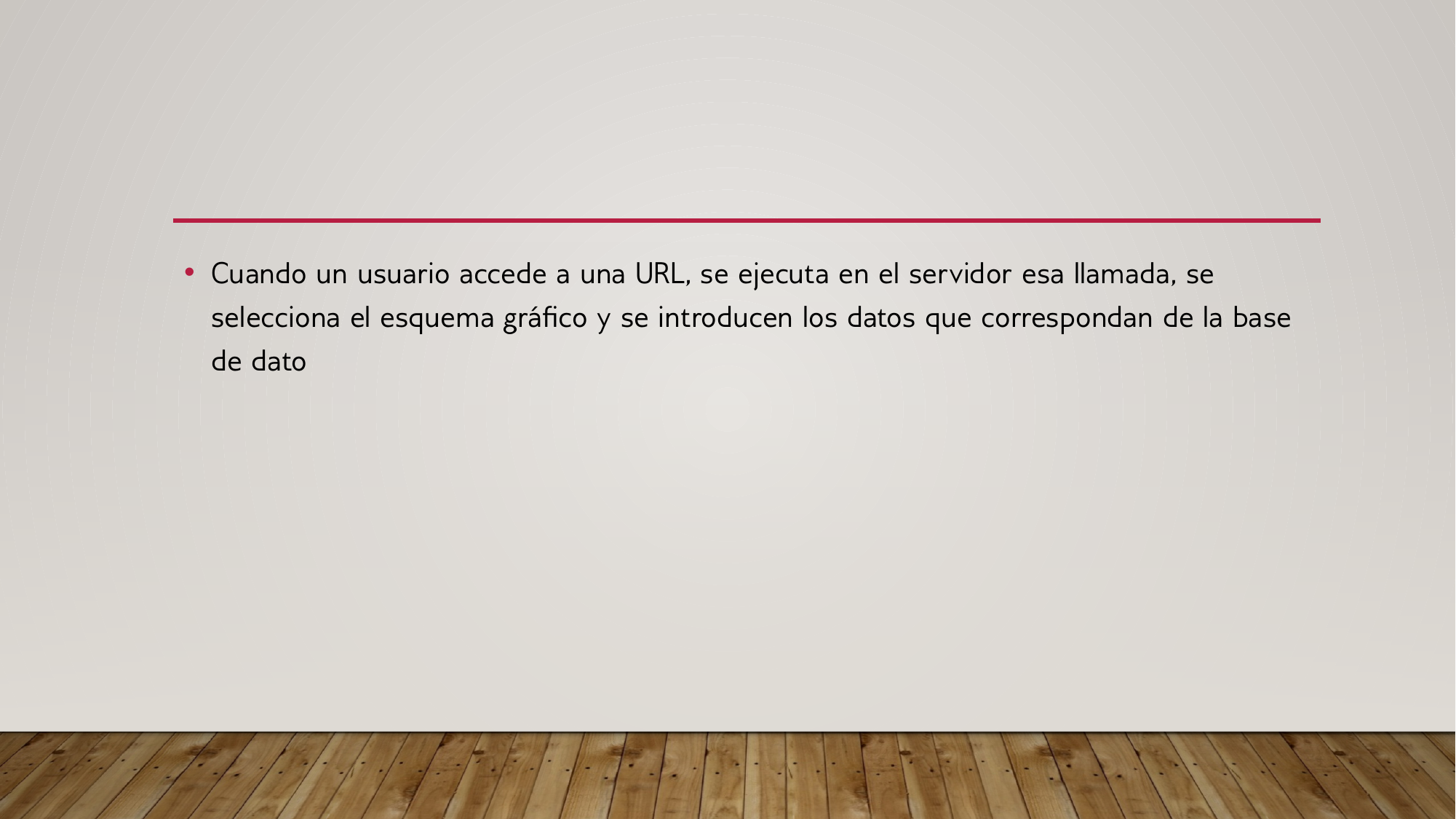

#
Cuando un usuario accede a una URL, se ejecuta en el servidor esa llamada, se selecciona el esquema gráfico y se introducen los datos que correspondan de la base de dato